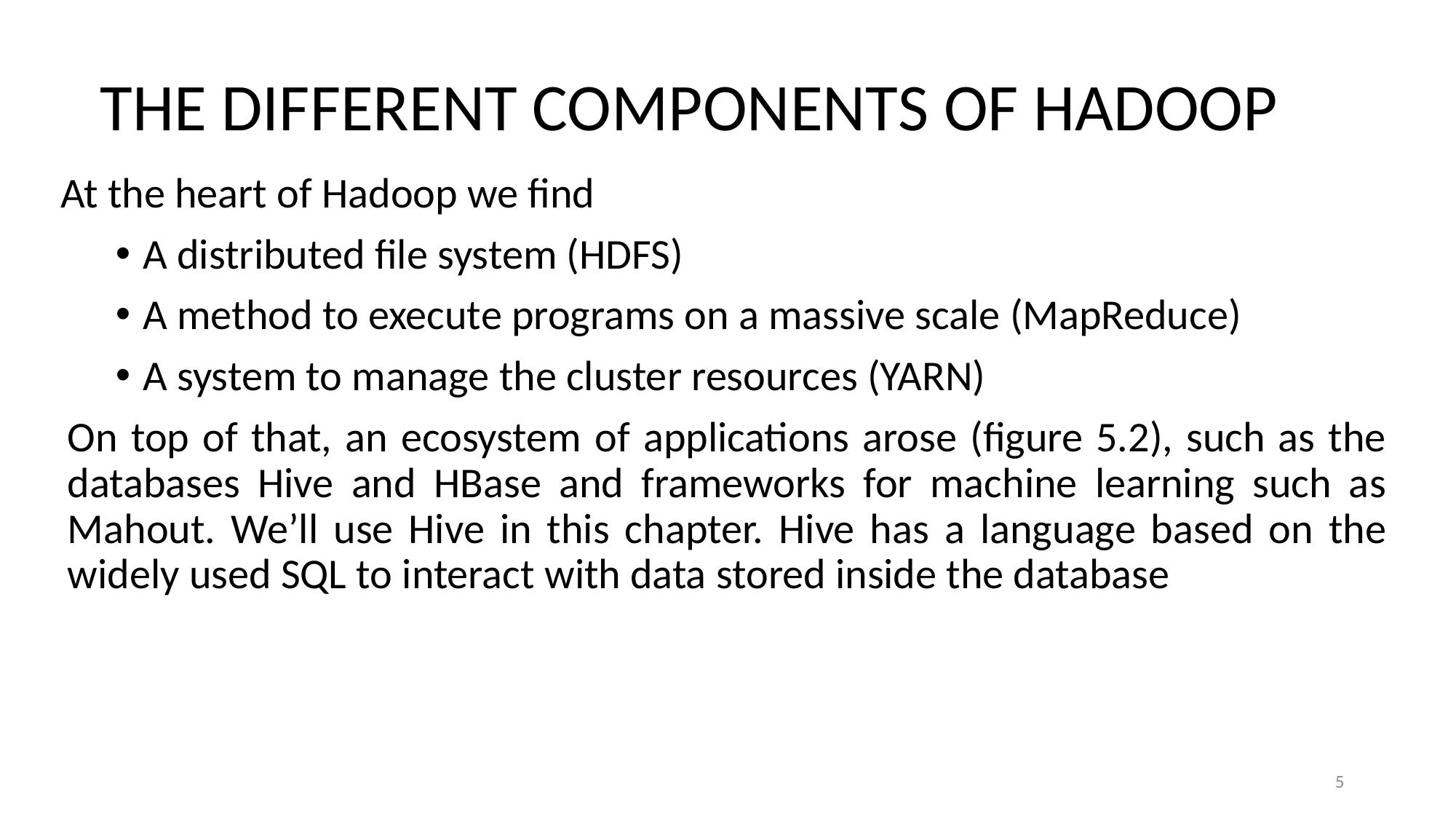

# THE DIFFERENT COMPONENTS OF HADOOP
At the heart of Hadoop we find
A distributed file system (HDFS)
A method to execute programs on a massive scale (MapReduce)
A system to manage the cluster resources (YARN)
On top of that, an ecosystem of applications arose (figure 5.2), such as the databases Hive and HBase and frameworks for machine learning such as Mahout. We’ll use Hive in this chapter. Hive has a language based on the widely used SQL to interact with data stored inside the database
5